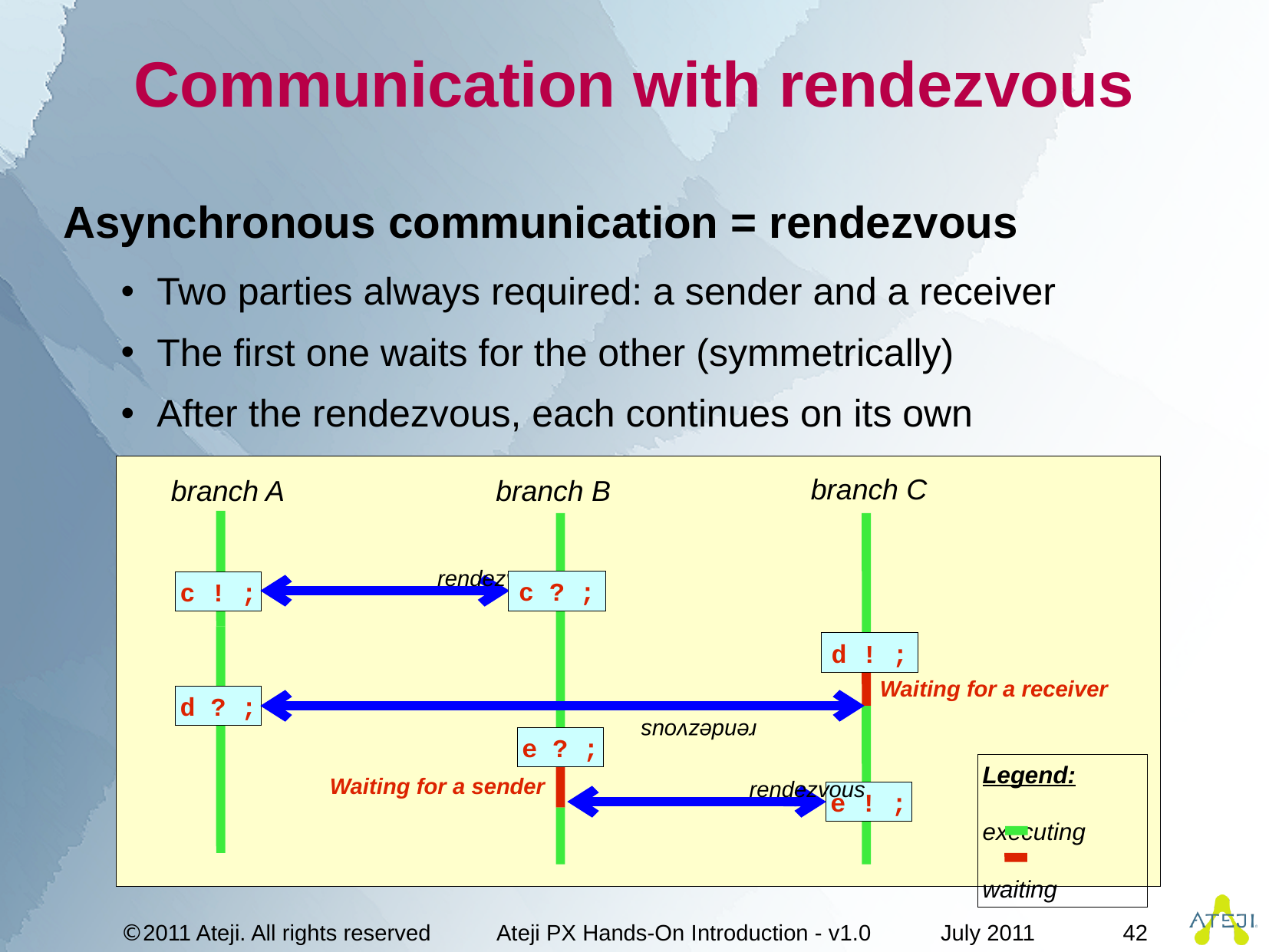

# Communication with rendezvous
Asynchronous communication = rendezvous
Two parties always required: a sender and a receiver
The first one waits for the other (symmetrically)
After the rendezvous, each continues on its own

branch C
branch A
branch B

c ? ;
c ! ;
                                   rendezvous

d ! ;
Waiting for a receiver

d ? ;

rendezvous

e ? ;

Waiting for a sender
e ! ;
Legend:
	executing
	waiting

                                   rendezvous